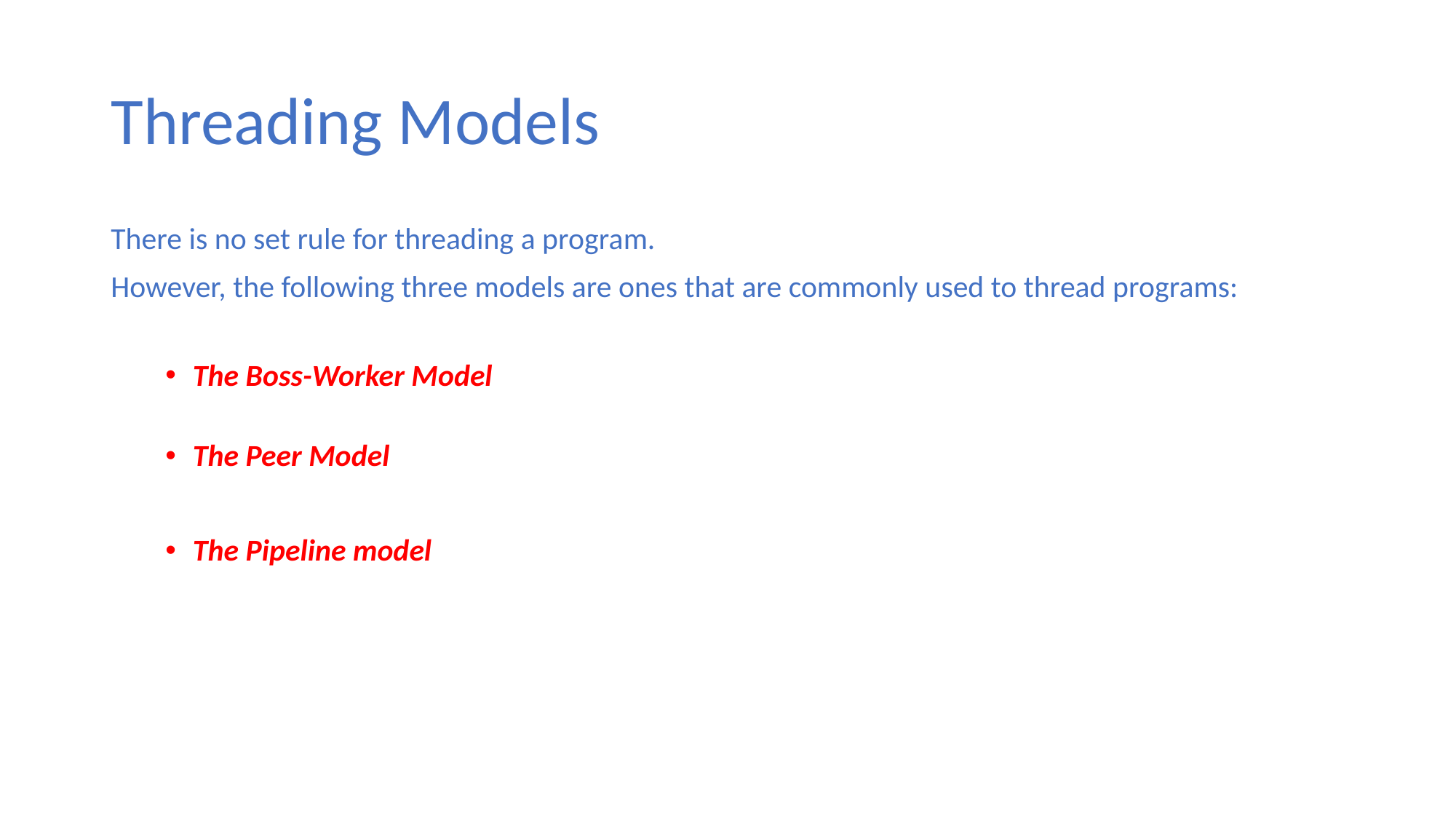

# Threading Models
There is no set rule for threading a program.
However, the following three models are ones that are commonly used to thread programs:

The Boss-Worker Model

The Peer Model

The Pipeline model